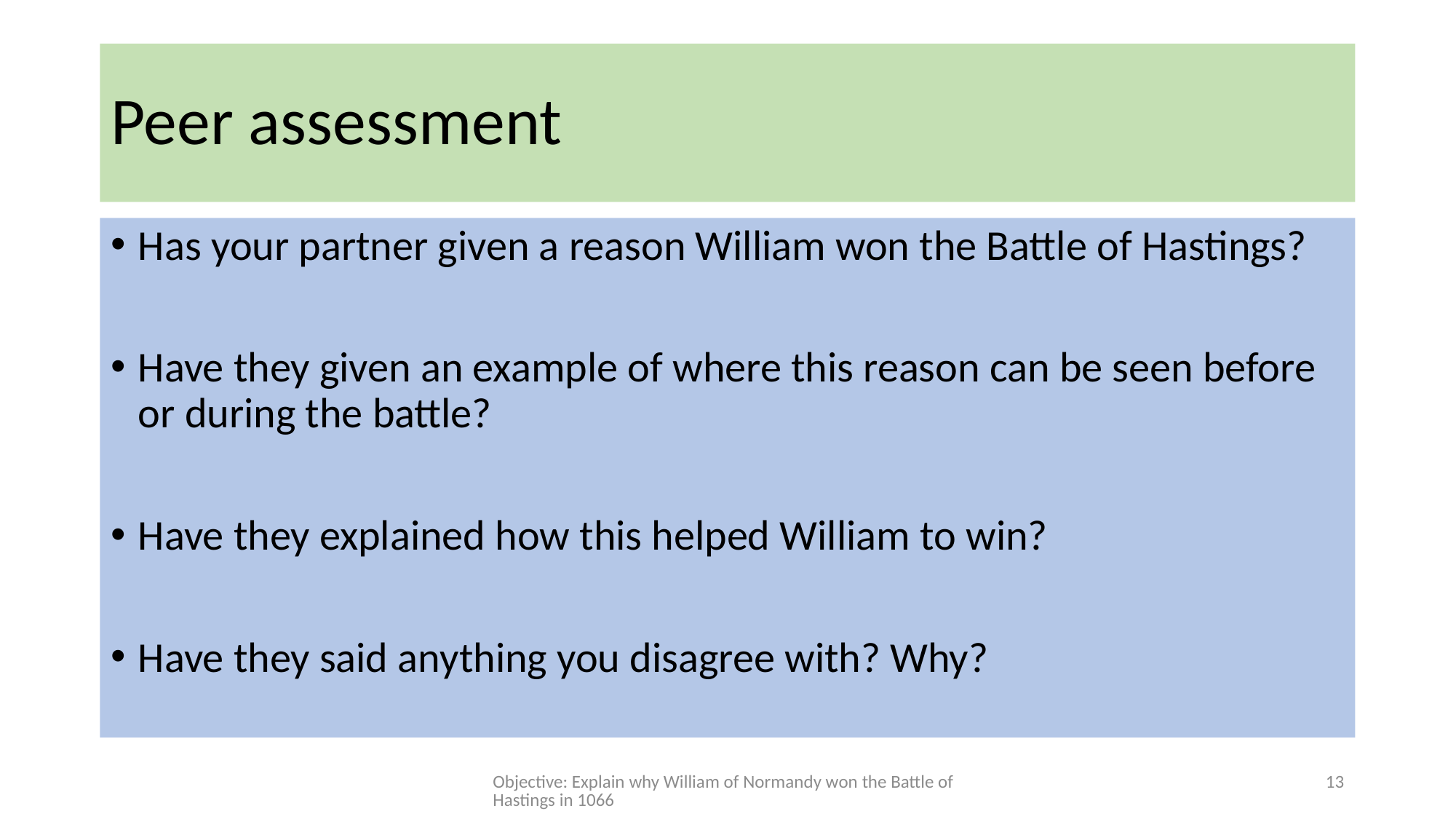

# Peer assessment
Has your partner given a reason William won the Battle of Hastings?

Have they given an example of where this reason can be seen before or during the battle?

Have they explained how this helped William to win?

Have they said anything you disagree with? Why?
Objective: Explain why William of Normandy won the Battle of Hastings in 1066
13